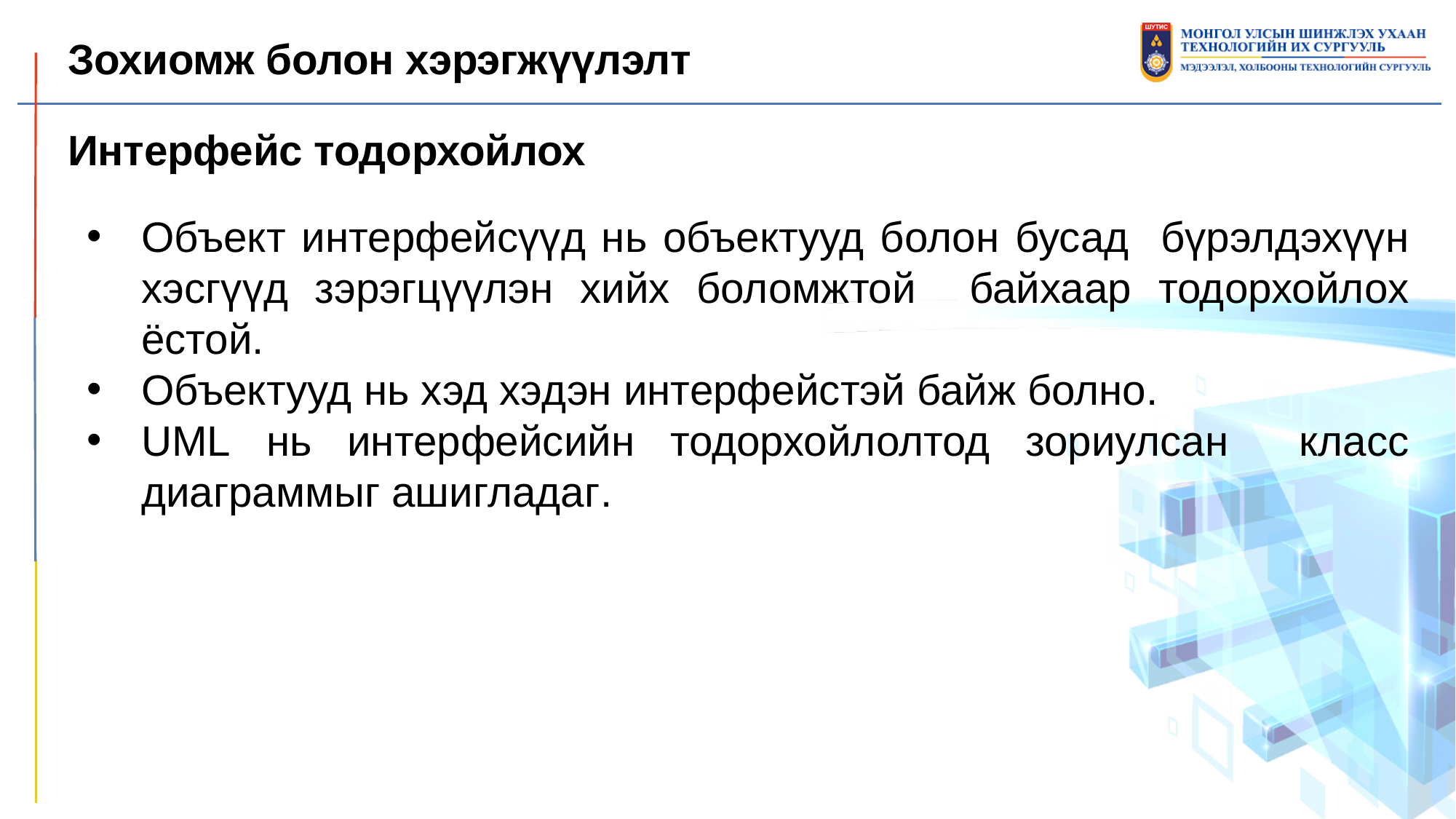

Зохиомж болон хэрэгжүүлэлт
Интерфейс тодорхойлох
Объект интерфейсүүд нь объектууд болон бусад  бүрэлдэхүүн хэсгүүд зэрэгцүүлэн хийх боломжтой  байхаар тодорхойлох ёстой.
Объектууд нь хэд хэдэн интерфейстэй байж болно.
UML нь интерфейсийн тодорхойлолтод зориулсан  класс диаграммыг ашигладаг.